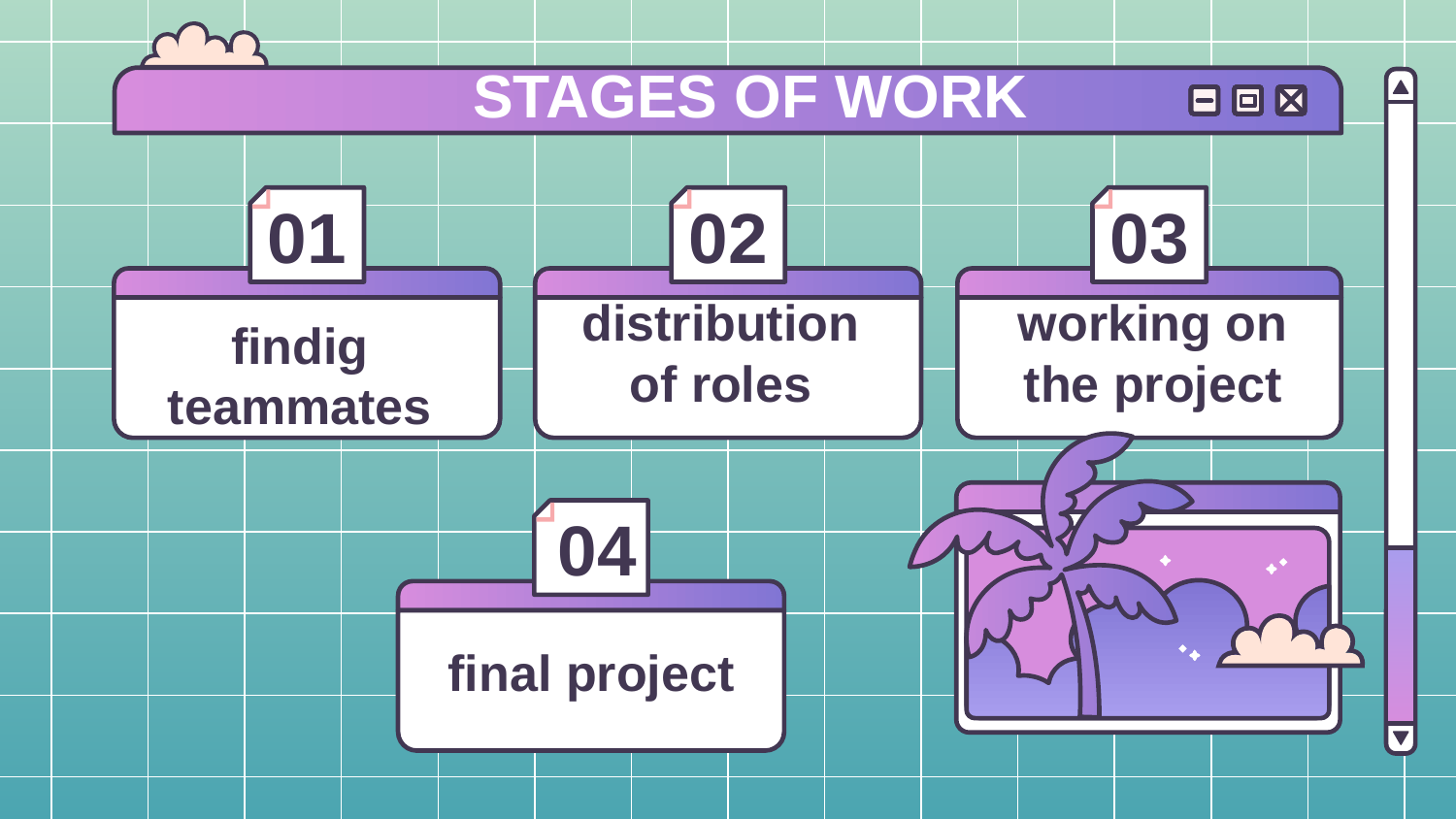

STAGES OF WORK

01
02
03
distribution of roles
working on the project
# findig teammates

04

final project